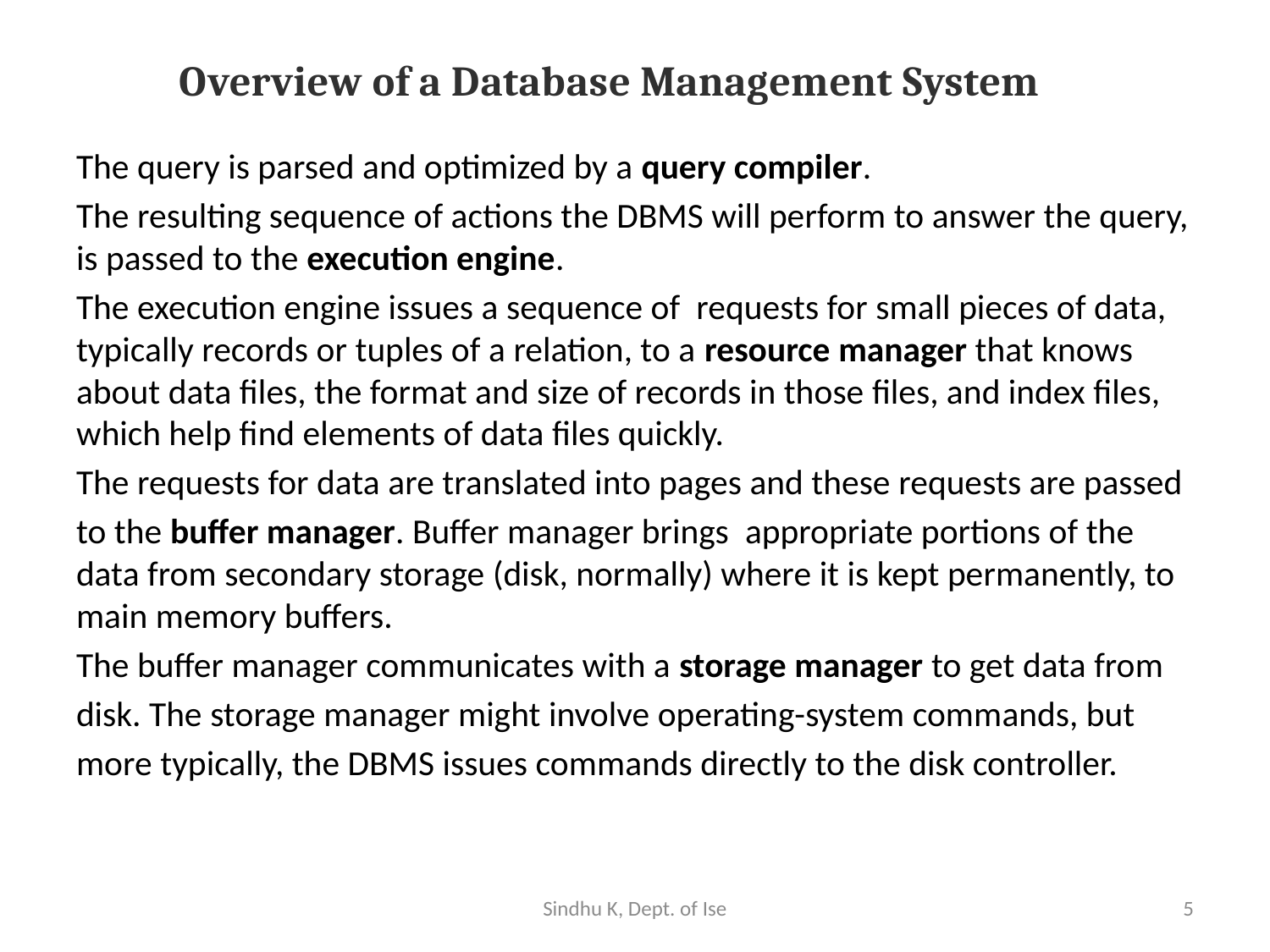

# Overview of a Database Management System
The query is parsed and optimized by a query compiler.
The resulting sequence of actions the DBMS will perform to answer the query, is passed to the execution engine.
The execution engine issues a sequence of  requests for small pieces of data, typically records or tuples of a relation, to a resource manager that knows about data files, the format and size of records in those files, and index files, which help find elements of data files quickly.
The requests for data are translated into pages and these requests are passed
to the buffer manager. Buffer manager brings  appropriate portions of the data from secondary storage (disk, normally) where it is kept permanently, to main memory buffers.
The buffer manager communicates with a storage manager to get data from
disk. The storage manager might involve operating-system commands, but
more typically, the DBMS issues commands directly to the disk controller.
Sindhu K, Dept. of Ise
5